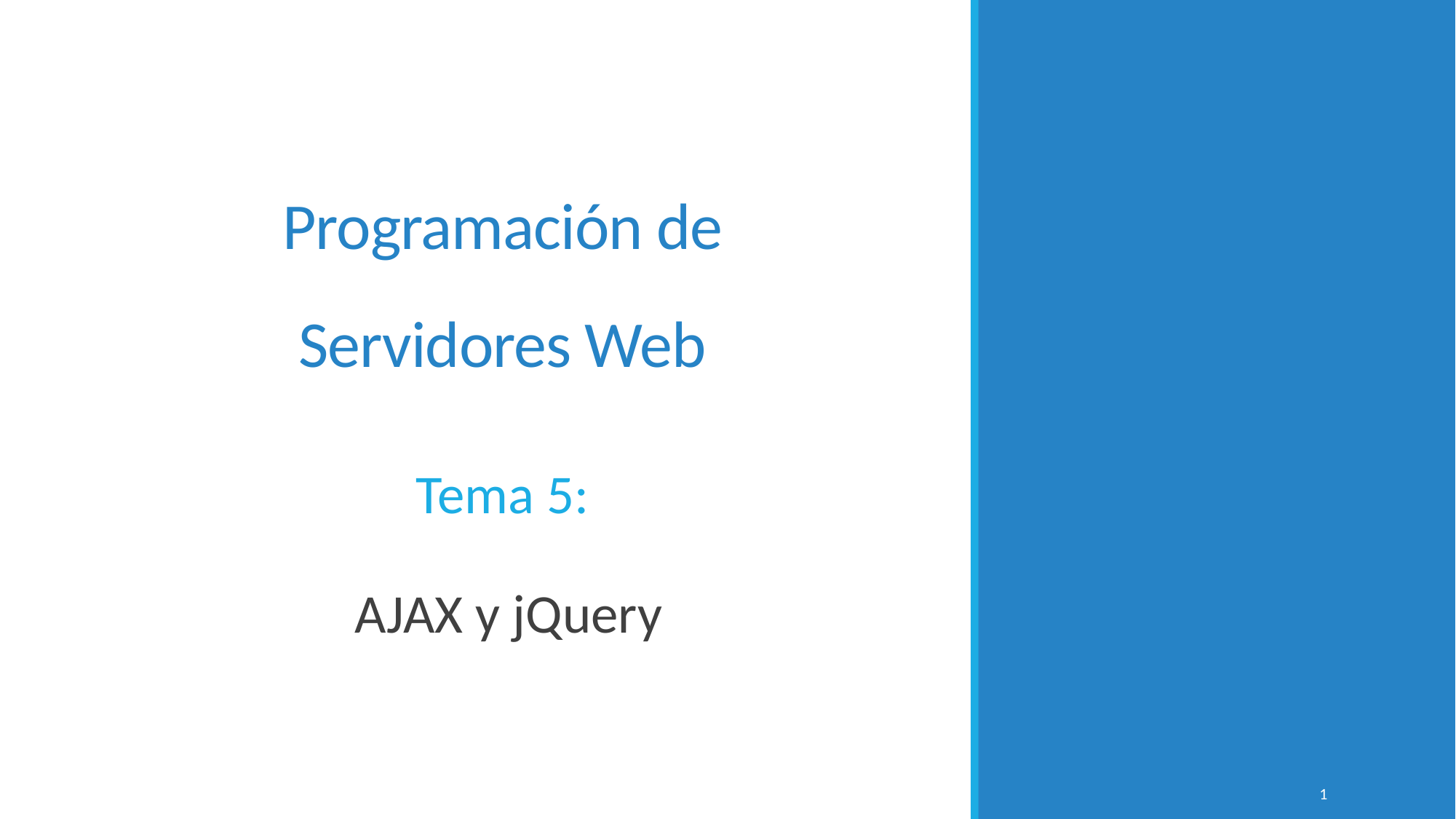

# Programación de Servidores Web
Tema 5:
AJAX y jQuery
1